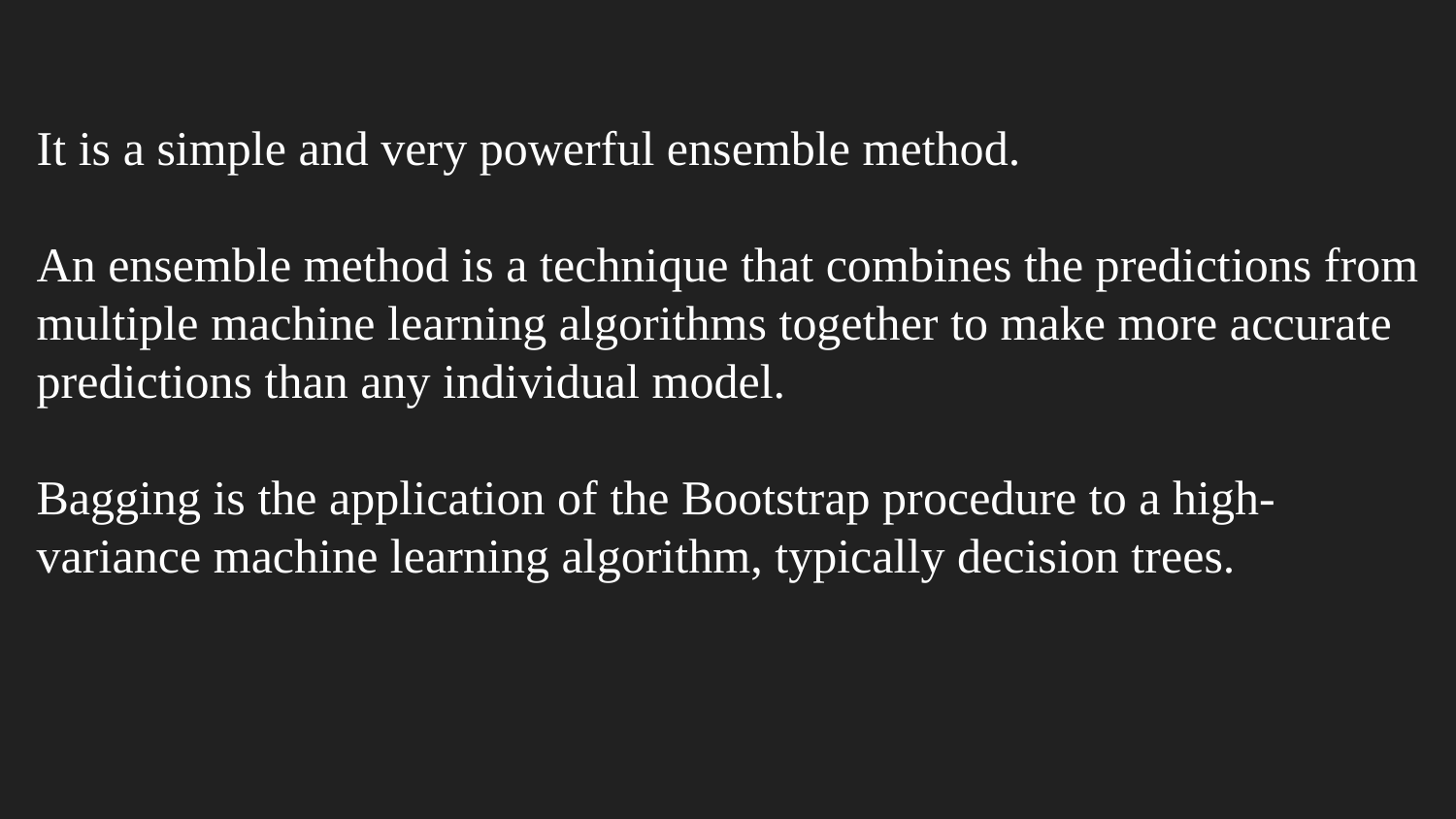

# It is a simple and very powerful ensemble method. An ensemble method is a technique that combines the predictions from multiple machine learning algorithms together to make more accurate predictions than any individual model. Bagging is the application of the Bootstrap procedure to a high-variance machine learning algorithm, typically decision trees.